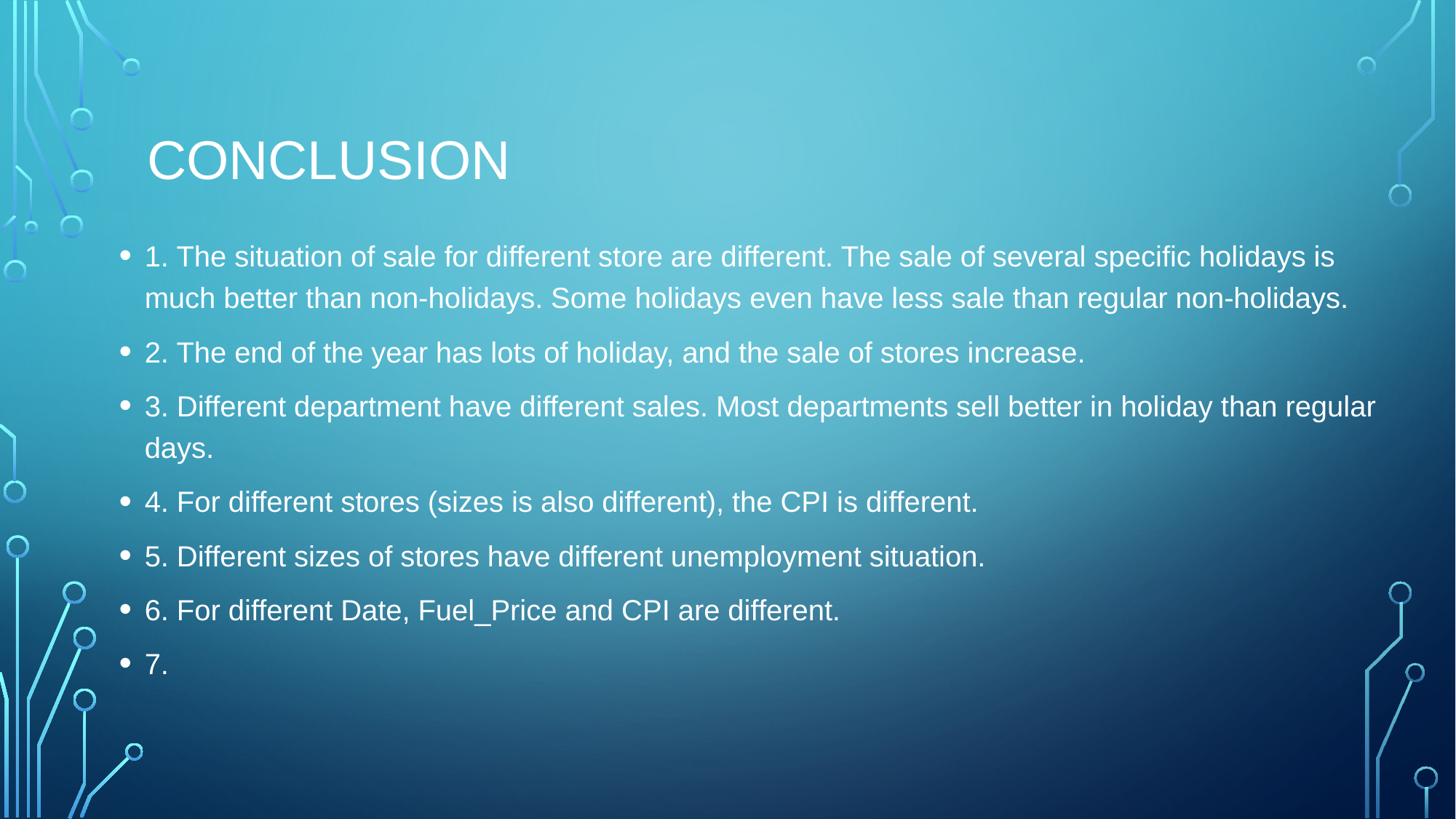

# conclusion
1. The situation of sale for different store are different. The sale of several specific holidays is much better than non-holidays. Some holidays even have less sale than regular non-holidays.
2. The end of the year has lots of holiday, and the sale of stores increase.
3. Different department have different sales. Most departments sell better in holiday than regular days.
4. For different stores (sizes is also different), the CPI is different.
5. Different sizes of stores have different unemployment situation.
6. For different Date, Fuel_Price and CPI are different.
7.